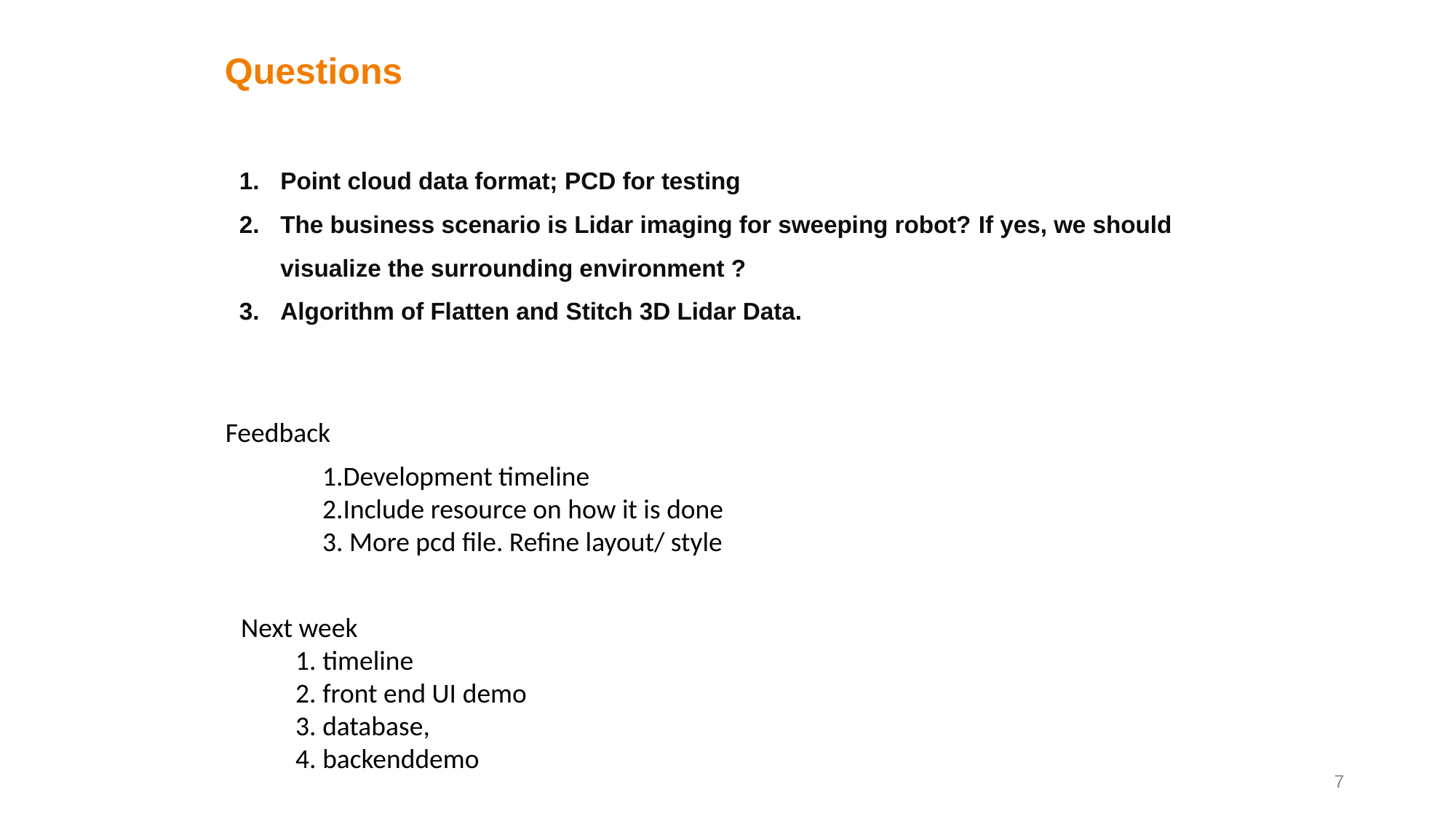

Questions
Point cloud data format; PCD for testing
The business scenario is Lidar imaging for sweeping robot? If yes, we should visualize the surrounding environment ?
Algorithm of Flatten and Stitch 3D Lidar Data.

Feedback
1.Development timeline
2.Include resource on how it is done
3. More pcd file. Refine layout/ style
Next week
1. timeline
2. front end UI demo
3. database,
4. backenddemo
7